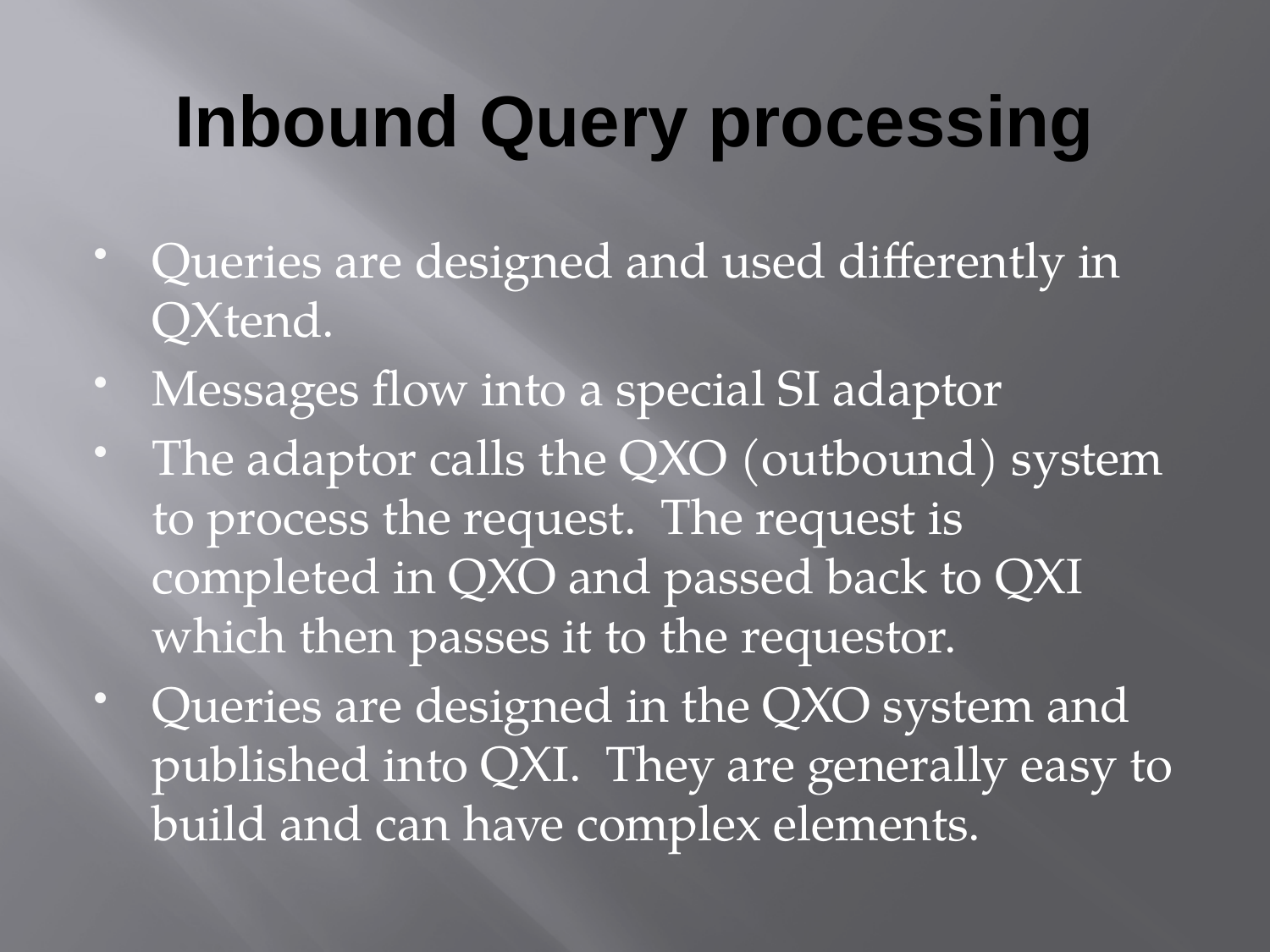

# Inbound Query processing
Queries are designed and used differently in QXtend.
Messages flow into a special SI adaptor
The adaptor calls the QXO (outbound) system to process the request.  The request is completed in QXO and passed back to QXI which then passes it to the requestor.
Queries are designed in the QXO system and published into QXI.  They are generally easy to build and can have complex elements.